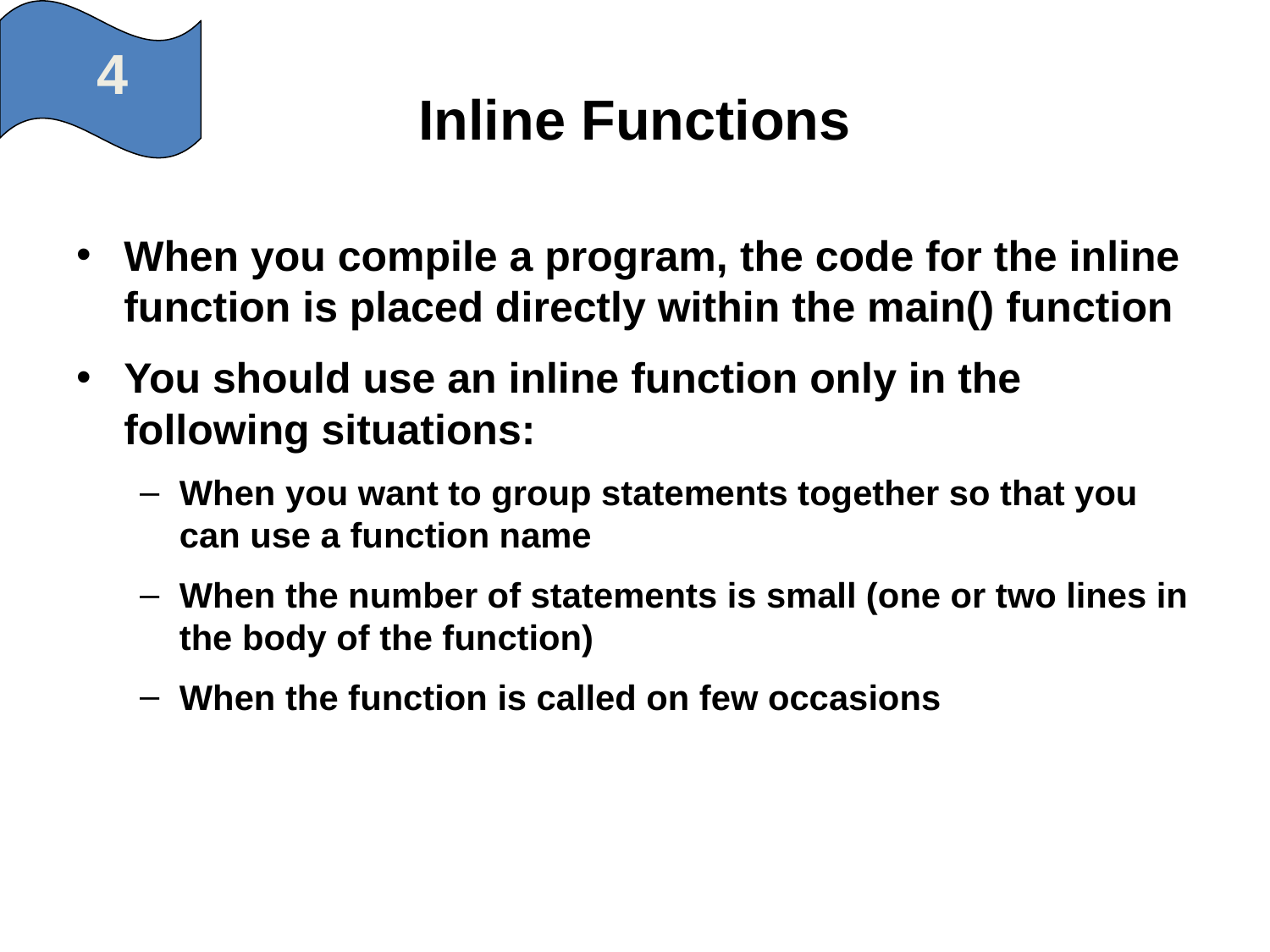

4
# Inline Functions
When you compile a program, the code for the inline function is placed directly within the main() function
You should use an inline function only in the following situations:
When you want to group statements together so that you can use a function name
When the number of statements is small (one or two lines in the body of the function)
When the function is called on few occasions